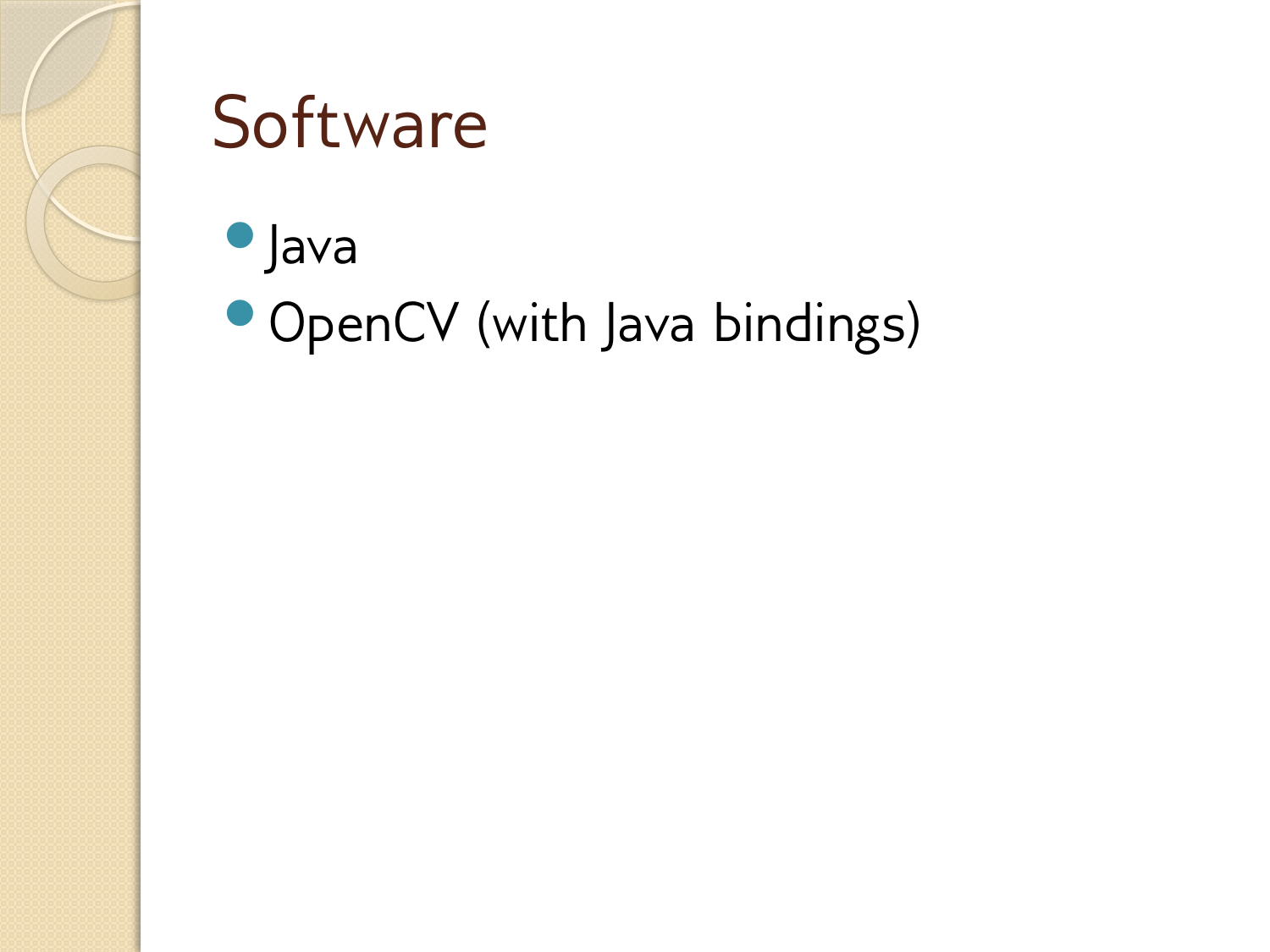

# Software
Java
OpenCV (with Java bindings)